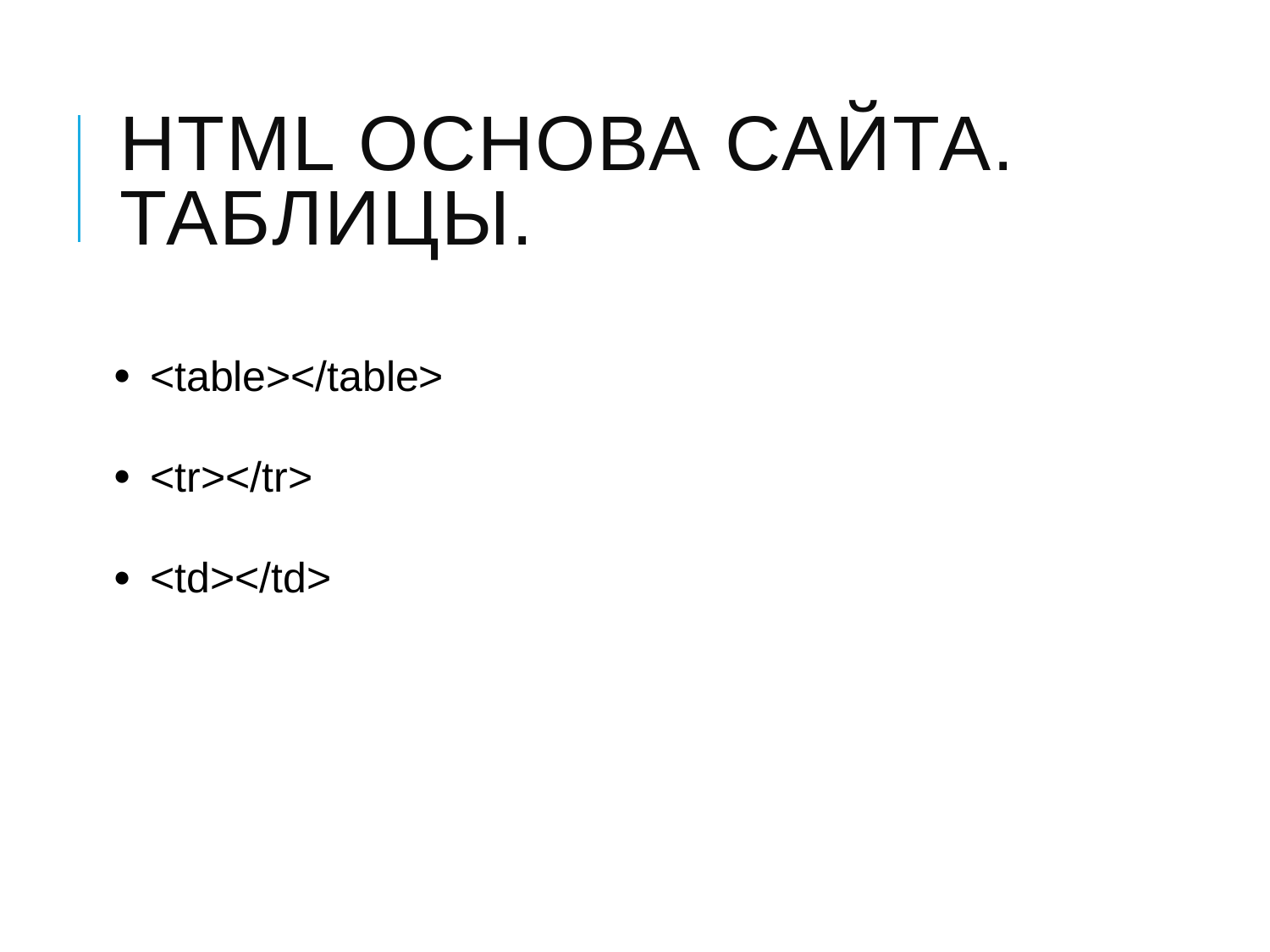

# HTML основа сайта. Таблицы.

<table></table>
<tr></tr>
<td></td>